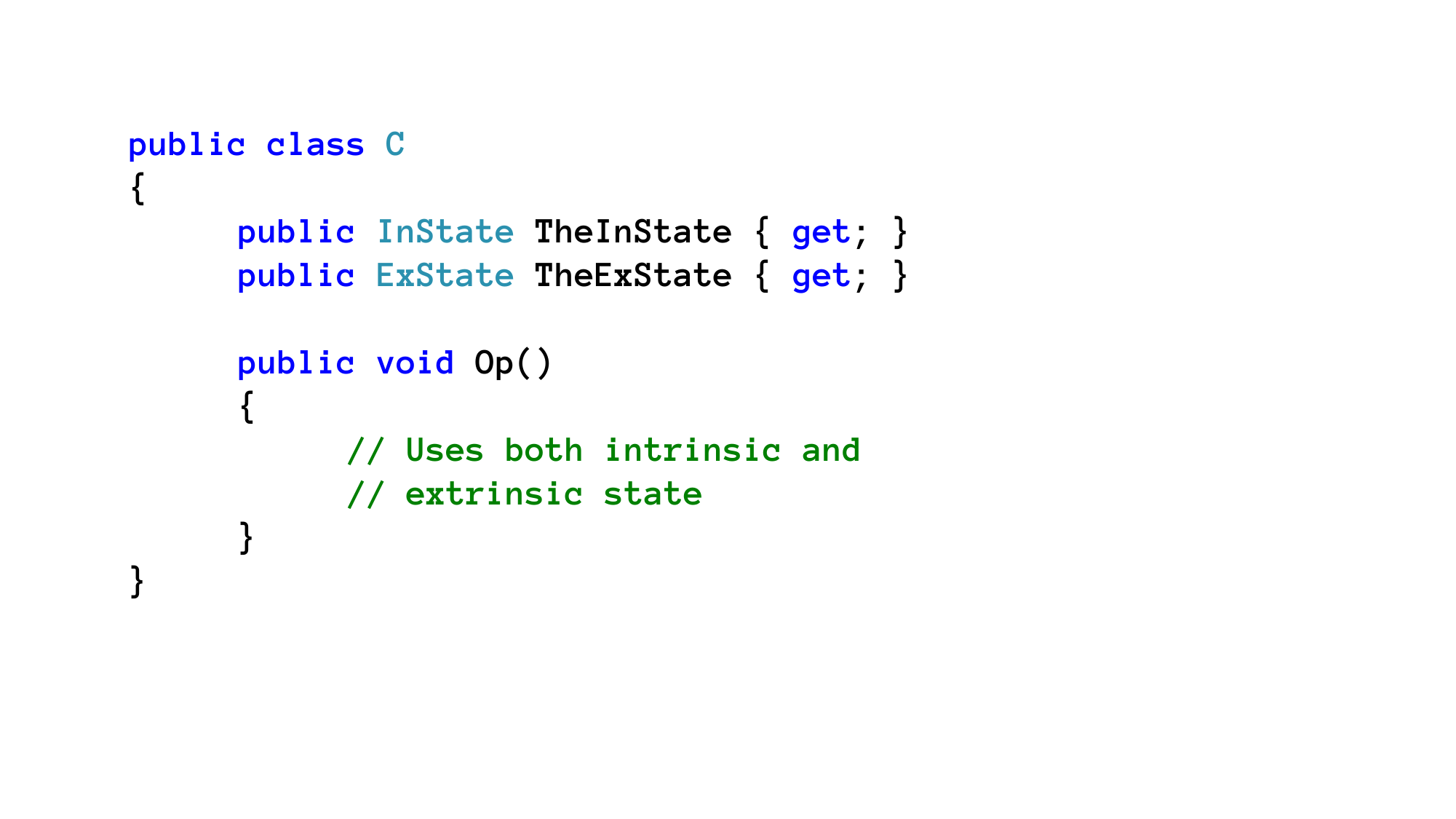

public class C
{
	public InState TheInState { get; }
	public ExState TheExState { get; }

	public void Op()
	{
		// Uses both intrinsic and
		// extrinsic state
	}
}